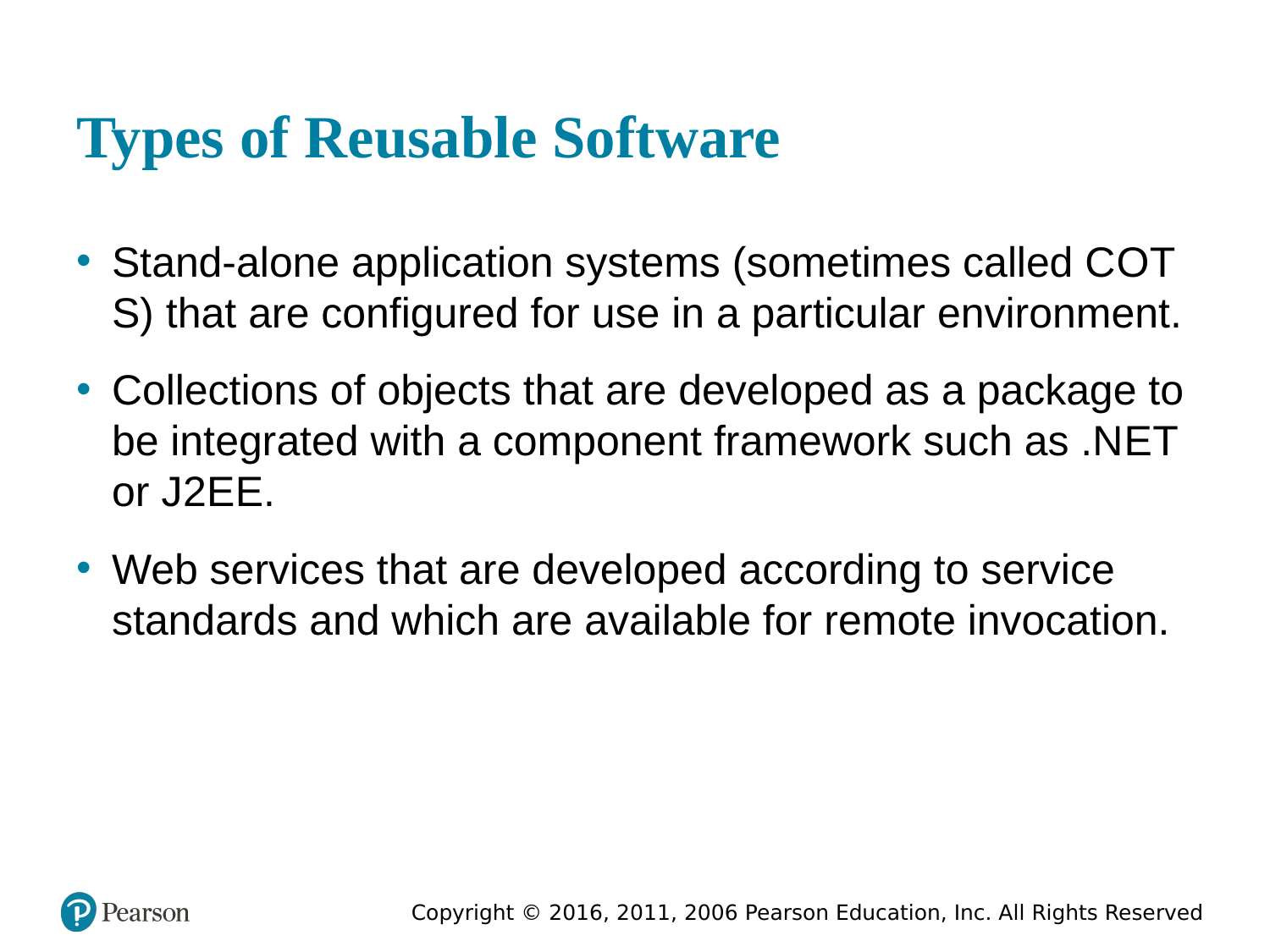

# Types of Reusable Software
Stand-alone application systems (sometimes called C O T S) that are configured for use in a particular environment.
Collections of objects that are developed as a package to be integrated with a component framework such as .N E T or J 2 E E.
Web services that are developed according to service standards and which are available for remote invocation.